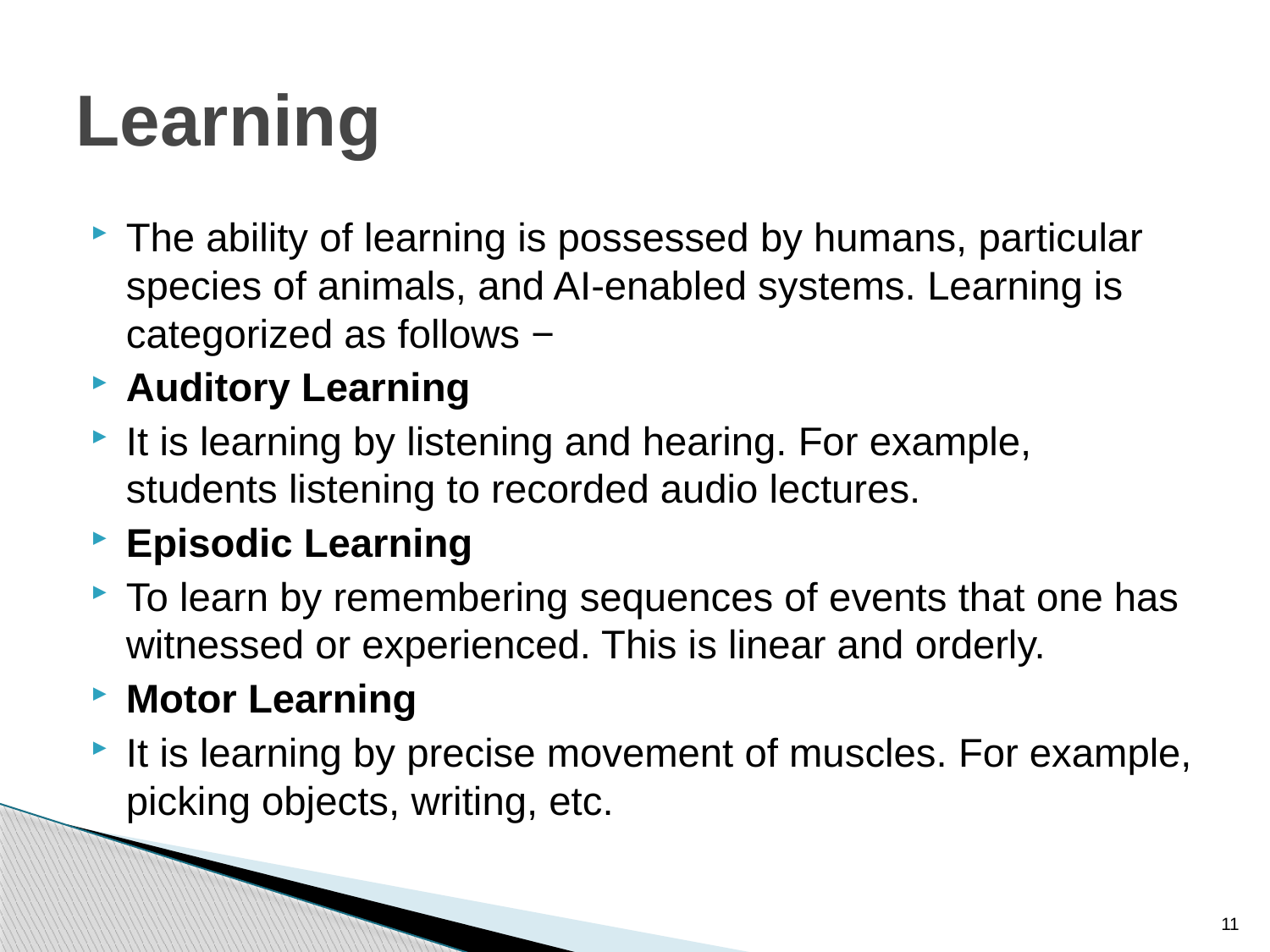

# Learning
The ability of learning is possessed by humans, particular species of animals, and AI-enabled systems. Learning is categorized as follows −
Auditory Learning
It is learning by listening and hearing. For example, students listening to recorded audio lectures.
Episodic Learning
To learn by remembering sequences of events that one has witnessed or experienced. This is linear and orderly.
Motor Learning
It is learning by precise movement of muscles. For example, picking objects, writing, etc.
11